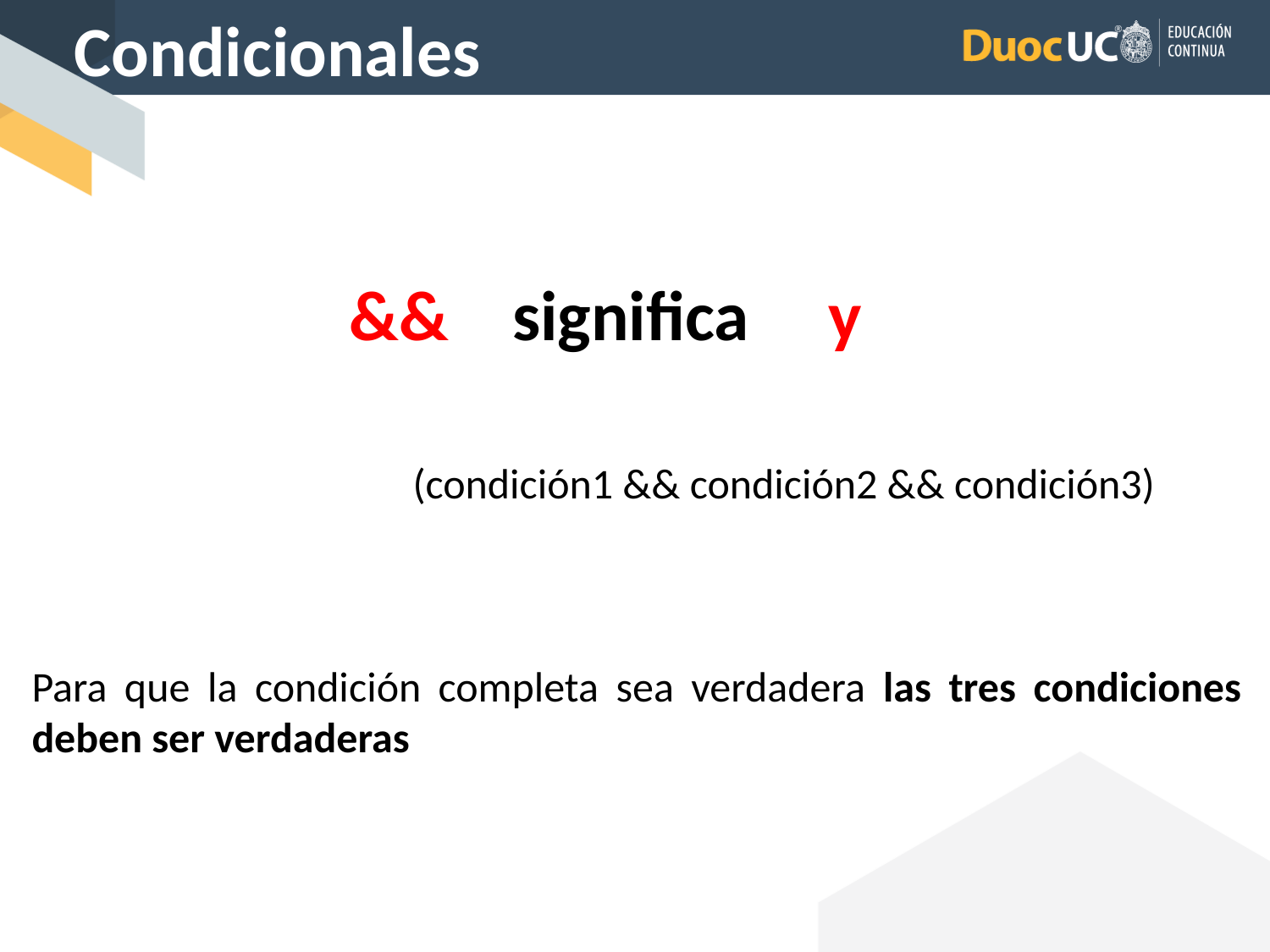

Condicionales

&&    significa     y

			(condición1 && condición2 && condición3)

Para que la condición completa sea verdadera las tres condiciones deben ser verdaderas